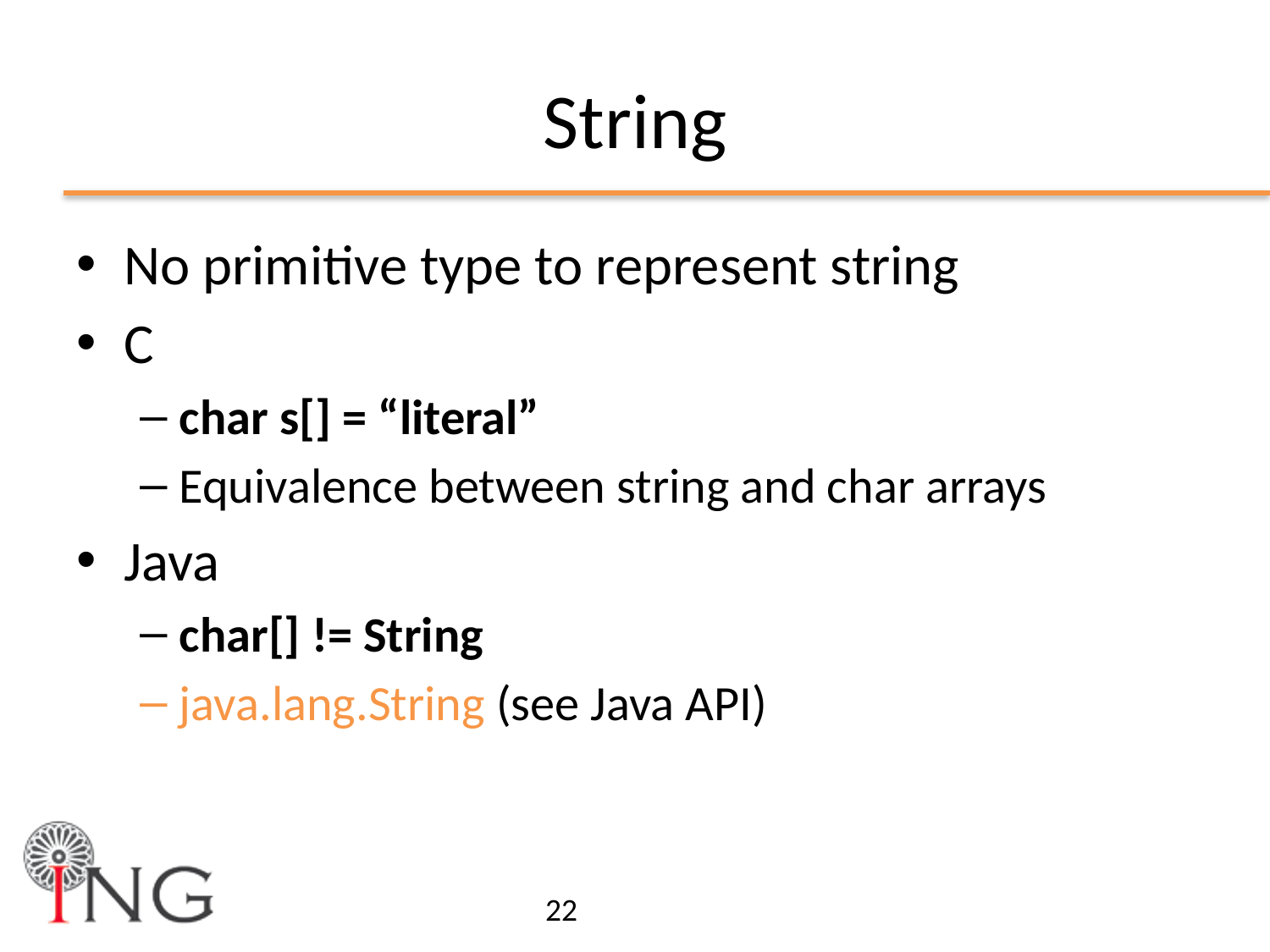

# String
No primitive type to represent string
C
char s[] = “literal”
Equivalence between string and char arrays
Java
char[] != String
java.lang.String (see Java API)

22